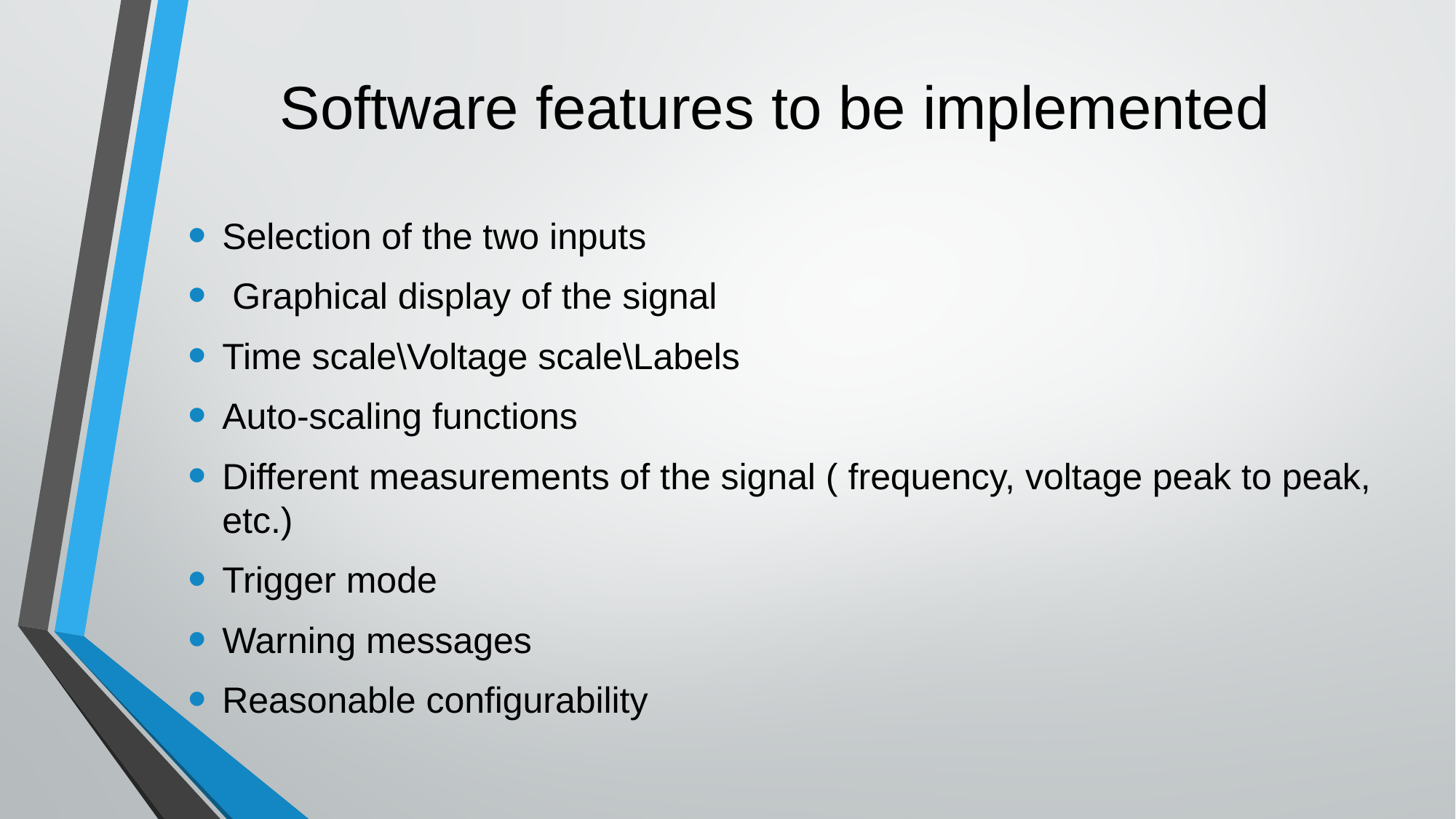

# Software features to be implemented
Selection of the two inputs
 Graphical display of the signal
Time scale\Voltage scale\Labels
Auto-scaling functions
Different measurements of the signal ( frequency, voltage peak to peak, etc.)
Trigger mode
Warning messages
Reasonable configurability